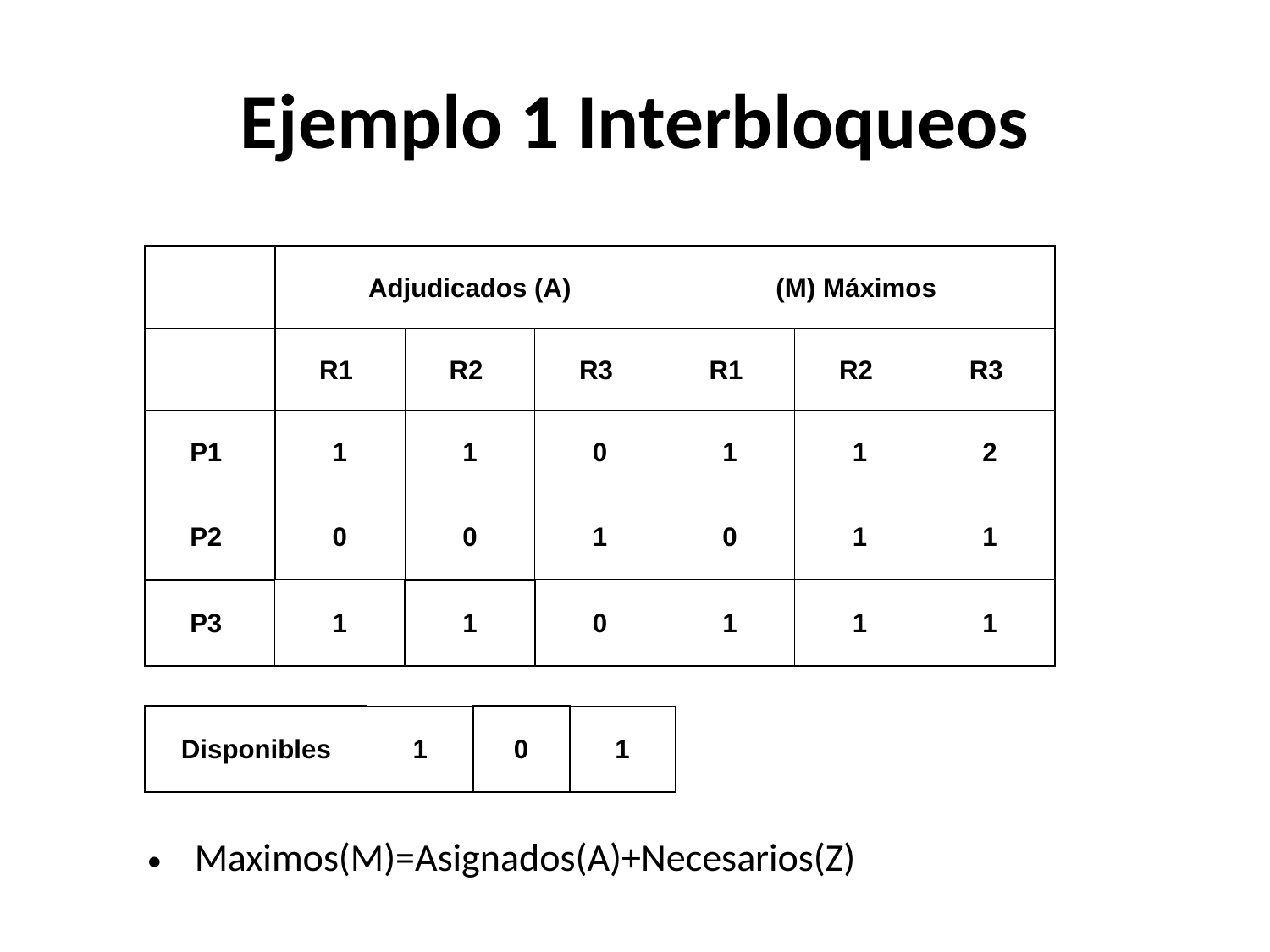

# Ejemplo 1 Interbloqueos
|  | Adjudicados (A) |  |  | (M) Máximos |  |  |
| --- | --- | --- | --- | --- | --- | --- |
|  | R1 | R2 | R3 | R1 | R2 | R3 |
| P1 | 1 | 1 | 0 | 1 | 1 | 2 |
| P2 | 0 | 0 | 1 | 0 | 1 | 1 |
| P3 | 1 | 1 | 0 | 1 | 1 | 1 |
| Disponibles | 1 | 0 | 1 |
| --- | --- | --- | --- |
Maximos(M)=Asignados(A)+Necesarios(Z)